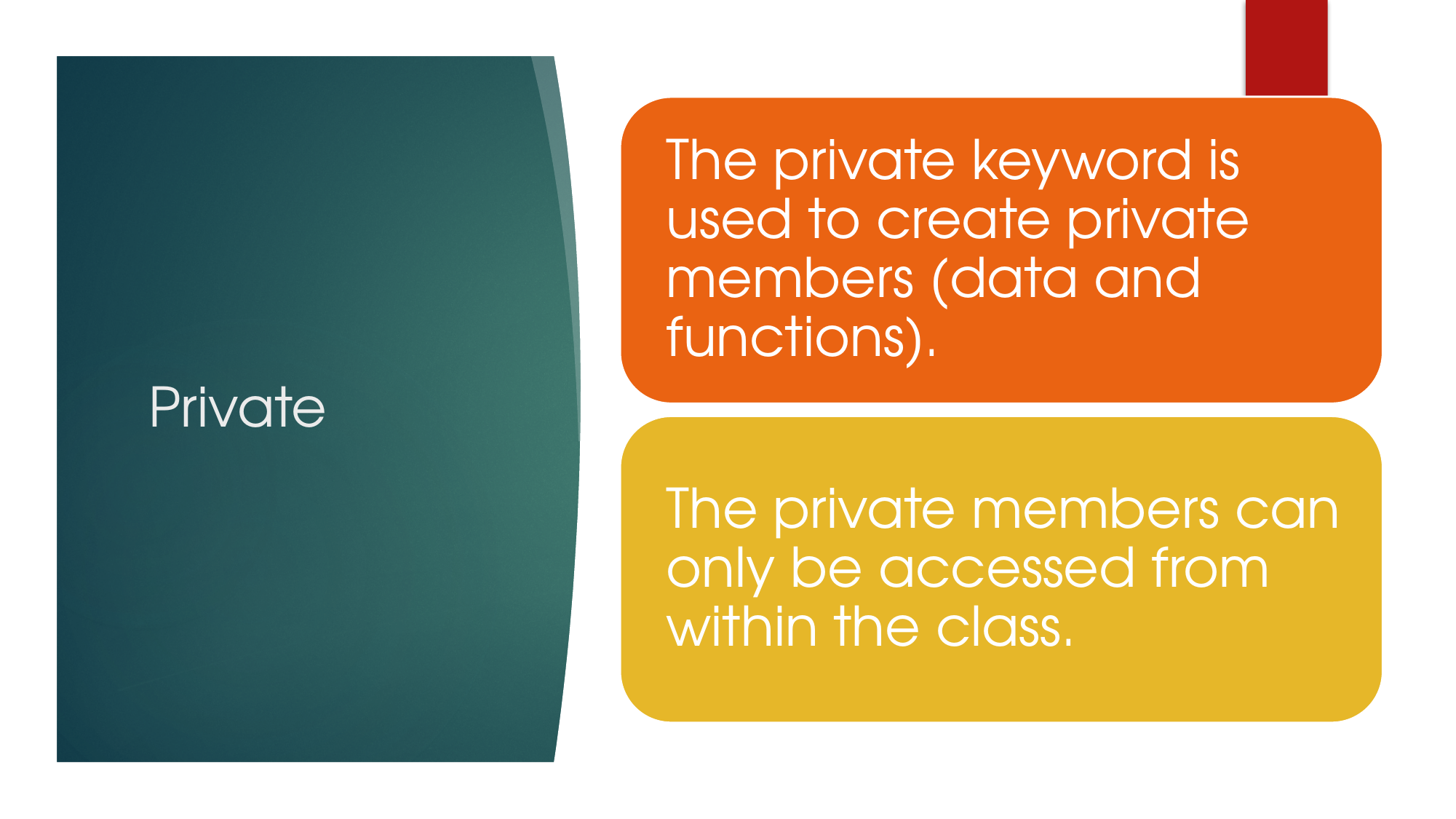

The private keyword is used to create private members (data and functions).
The private members can only be accessed from within the class.
# Private